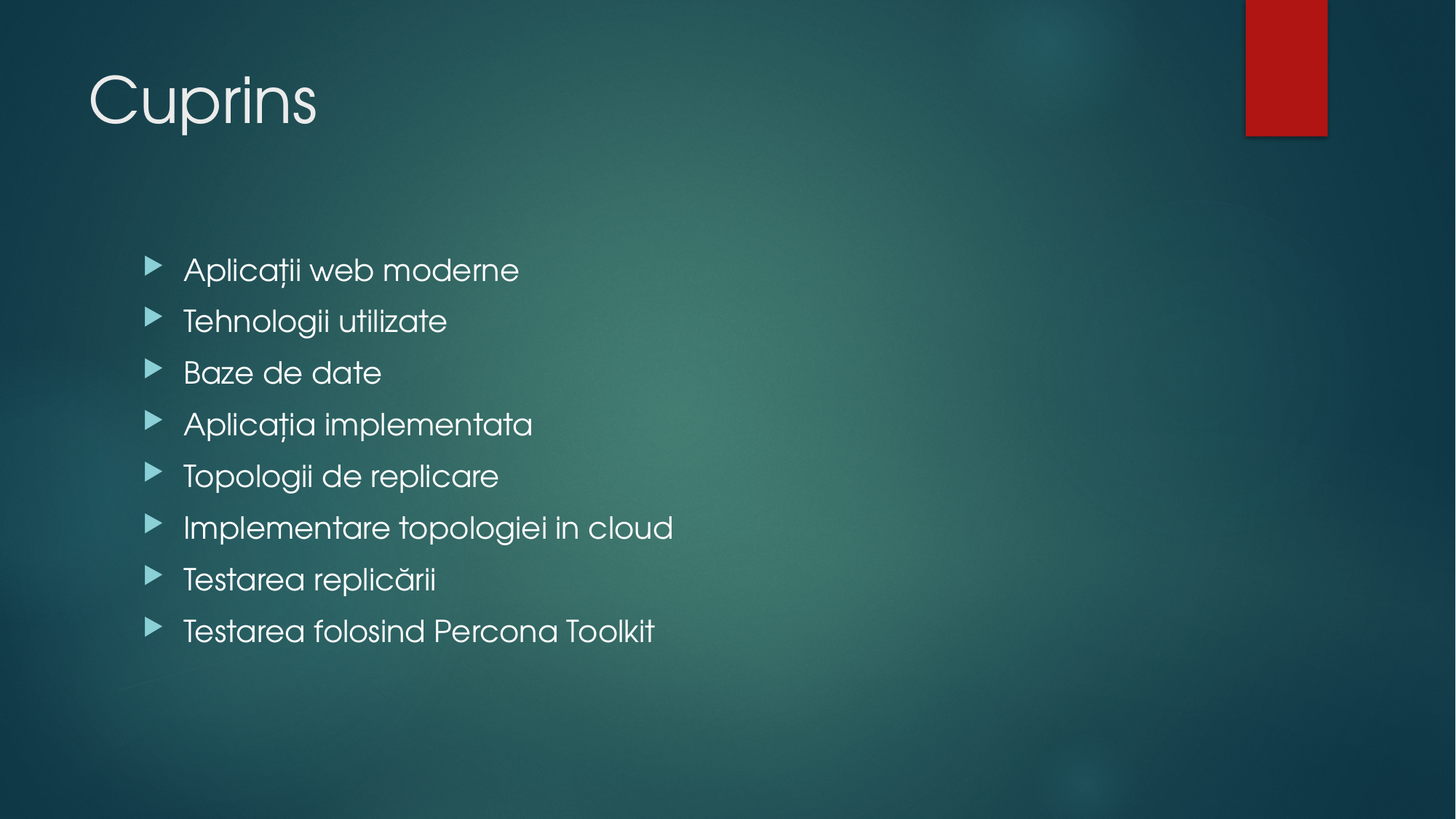

# Cuprins
Aplicații web moderne
Tehnologii utilizate
Baze de date
Aplicația implementata
Topologii de replicare
Implementare topologiei in cloud
Testarea replicării
Testarea folosind Percona Toolkit